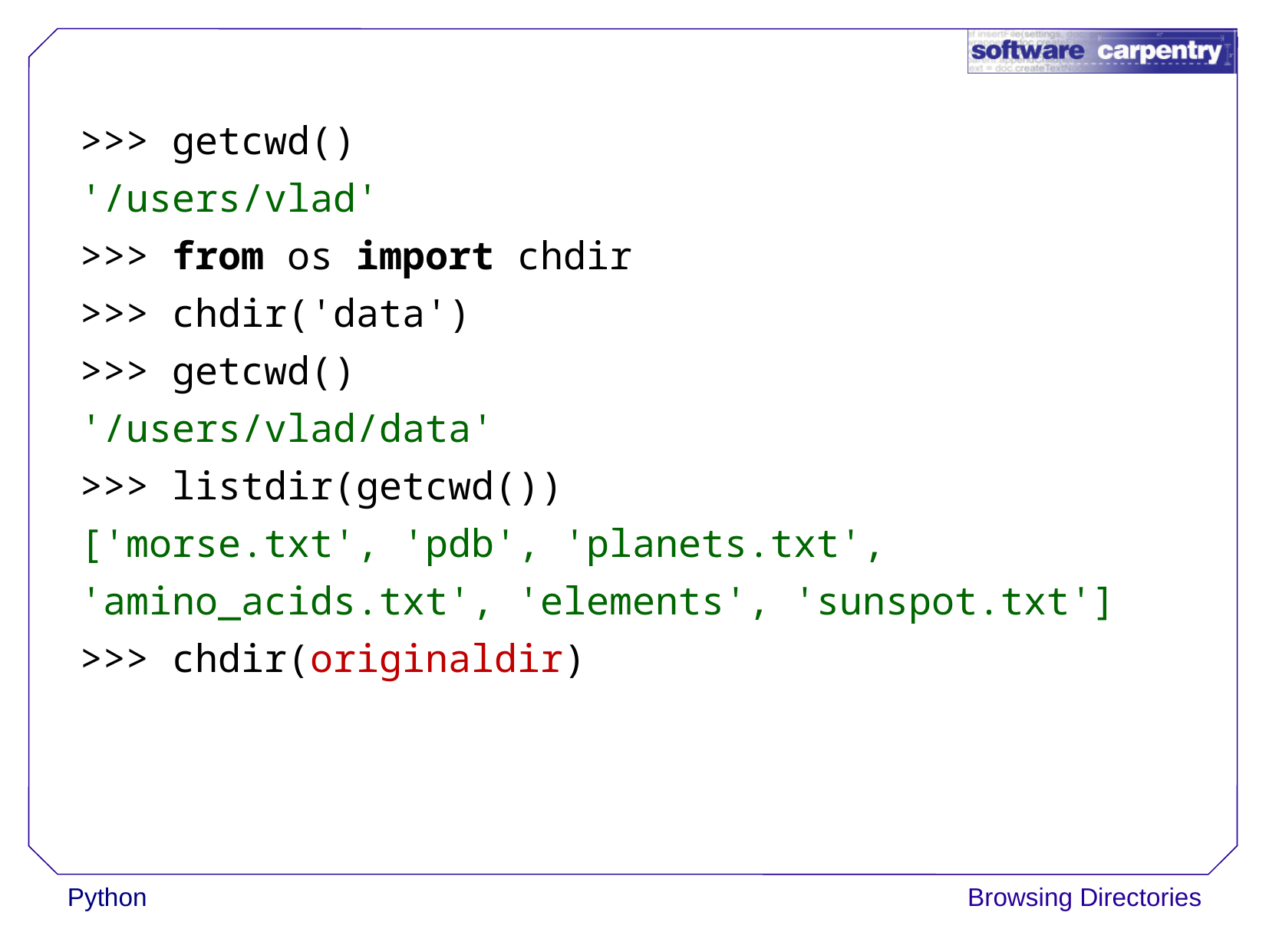

>>> getcwd()
'/users/vlad'
>>> from os import chdir
>>> chdir('data')
>>> getcwd()
'/users/vlad/data'
>>> listdir(getcwd())
['morse.txt', 'pdb', 'planets.txt',
'amino_acids.txt', 'elements', 'sunspot.txt']
>>> chdir(originaldir)